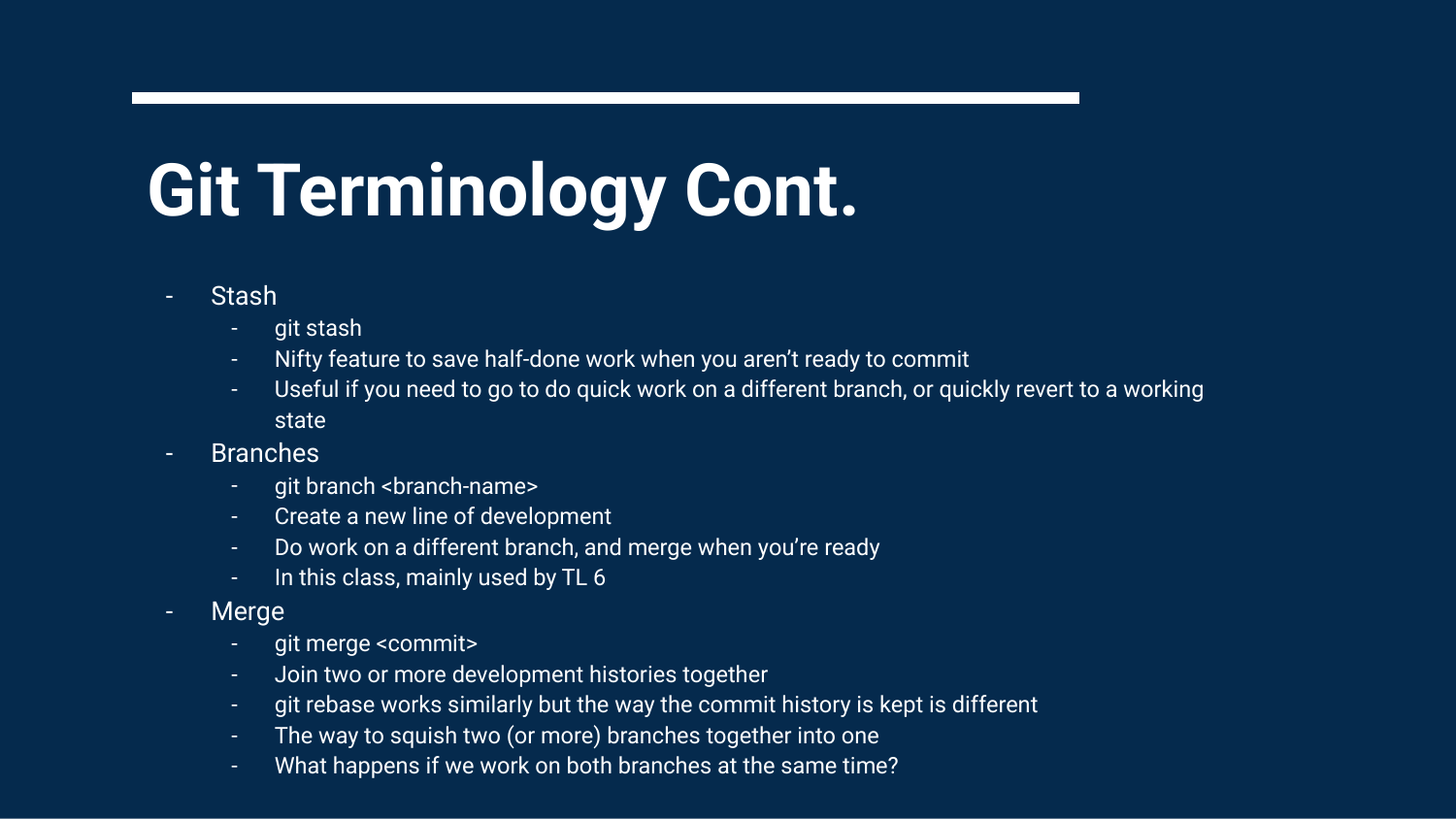

# Git Terminology Cont.
Stash
git stash
Nifty feature to save half-done work when you aren’t ready to commit
Useful if you need to go to do quick work on a different branch, or quickly revert to a working state
Branches
git branch <branch-name>
Create a new line of development
Do work on a different branch, and merge when you’re ready
In this class, mainly used by TL 6
Merge
git merge <commit>
Join two or more development histories together
git rebase works similarly but the way the commit history is kept is different
The way to squish two (or more) branches together into one
What happens if we work on both branches at the same time?